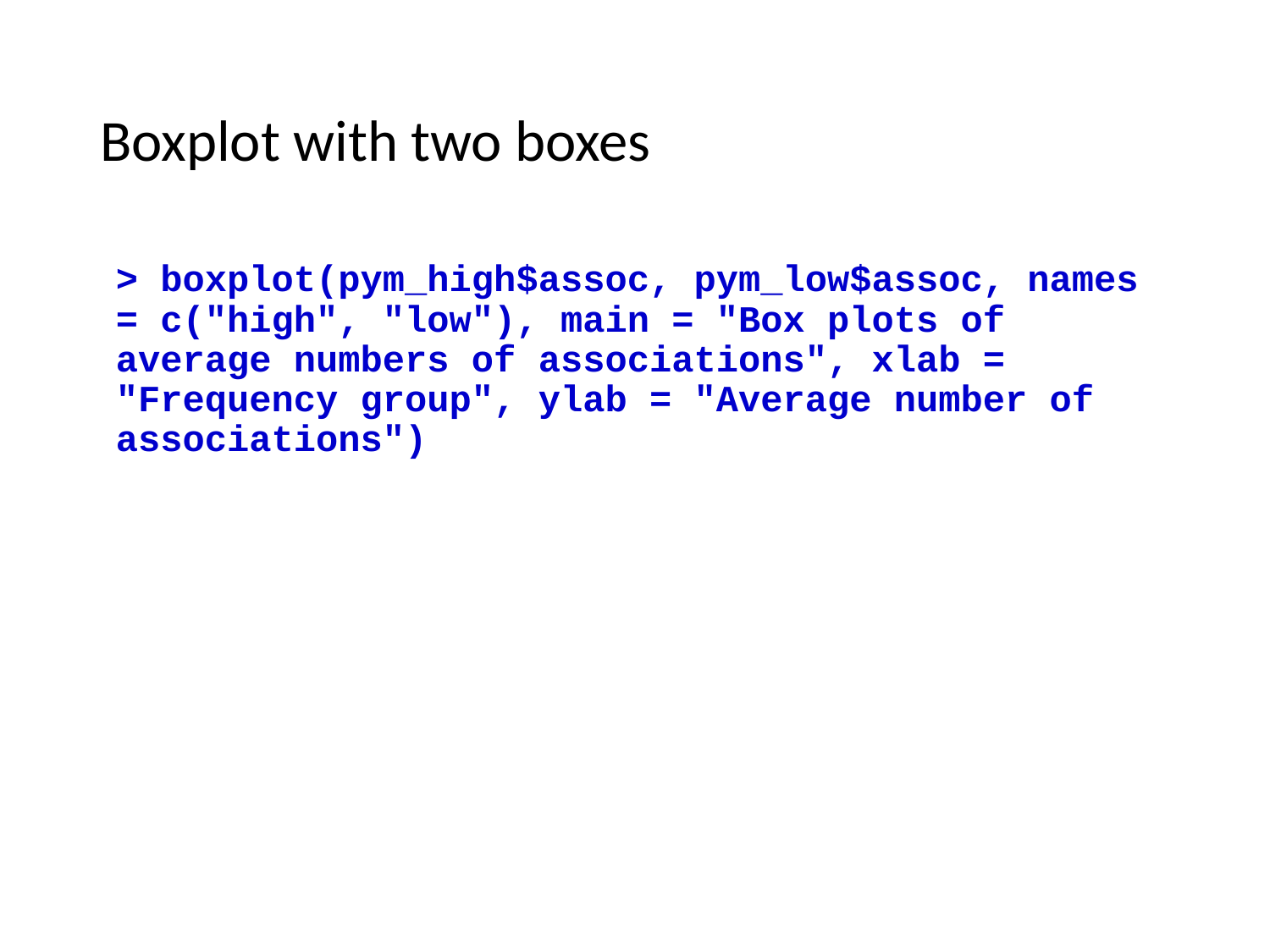

# Boxplot with two boxes
> boxplot(pym_high$assoc, pym_low$assoc, names = c("high", "low"), main = "Box plots of average numbers of associations", xlab = "Frequency group", ylab = "Average number of associations")